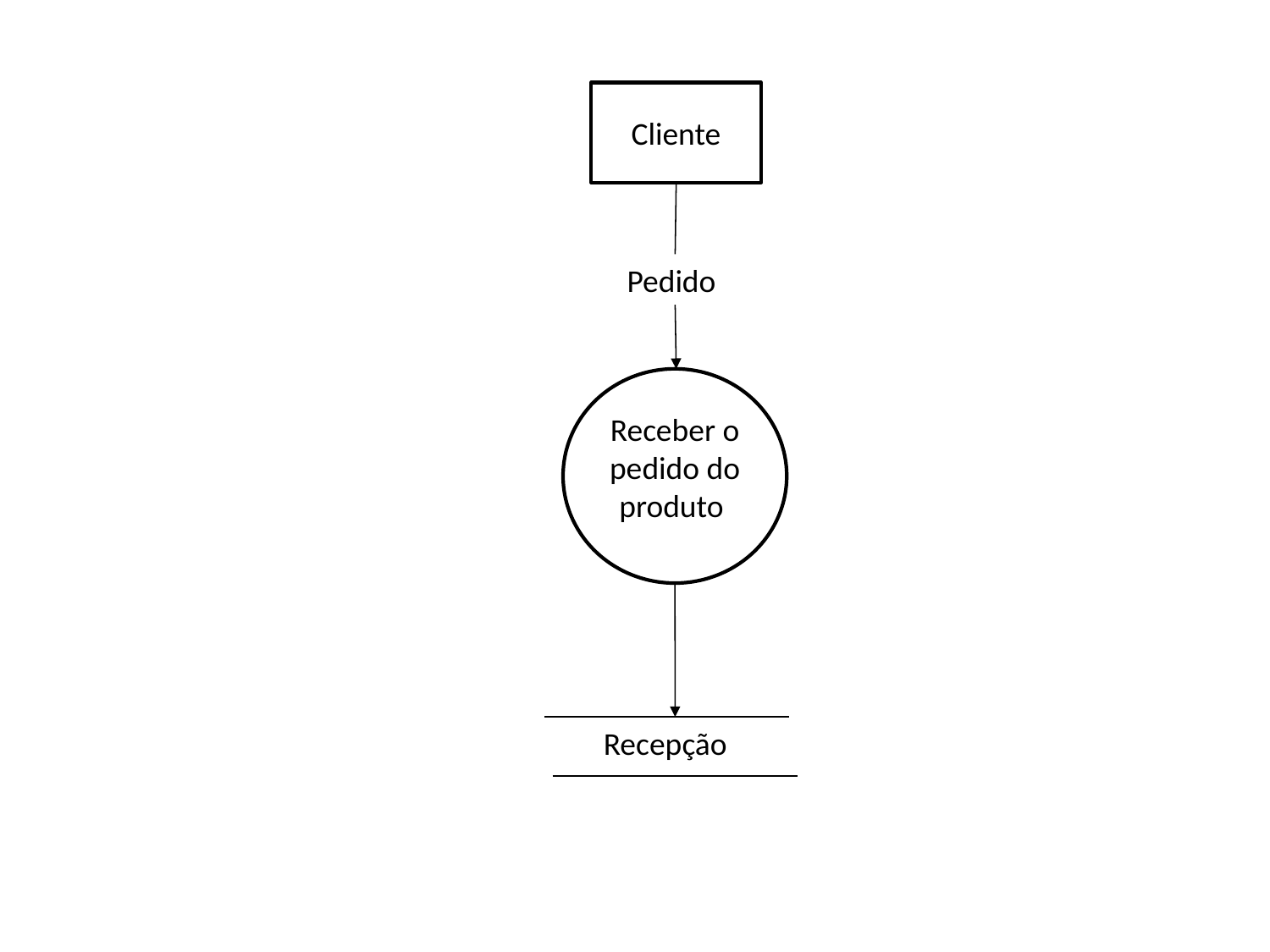

Cliente
Pedido
Agendar
Receber o pedido do produto
Recepção